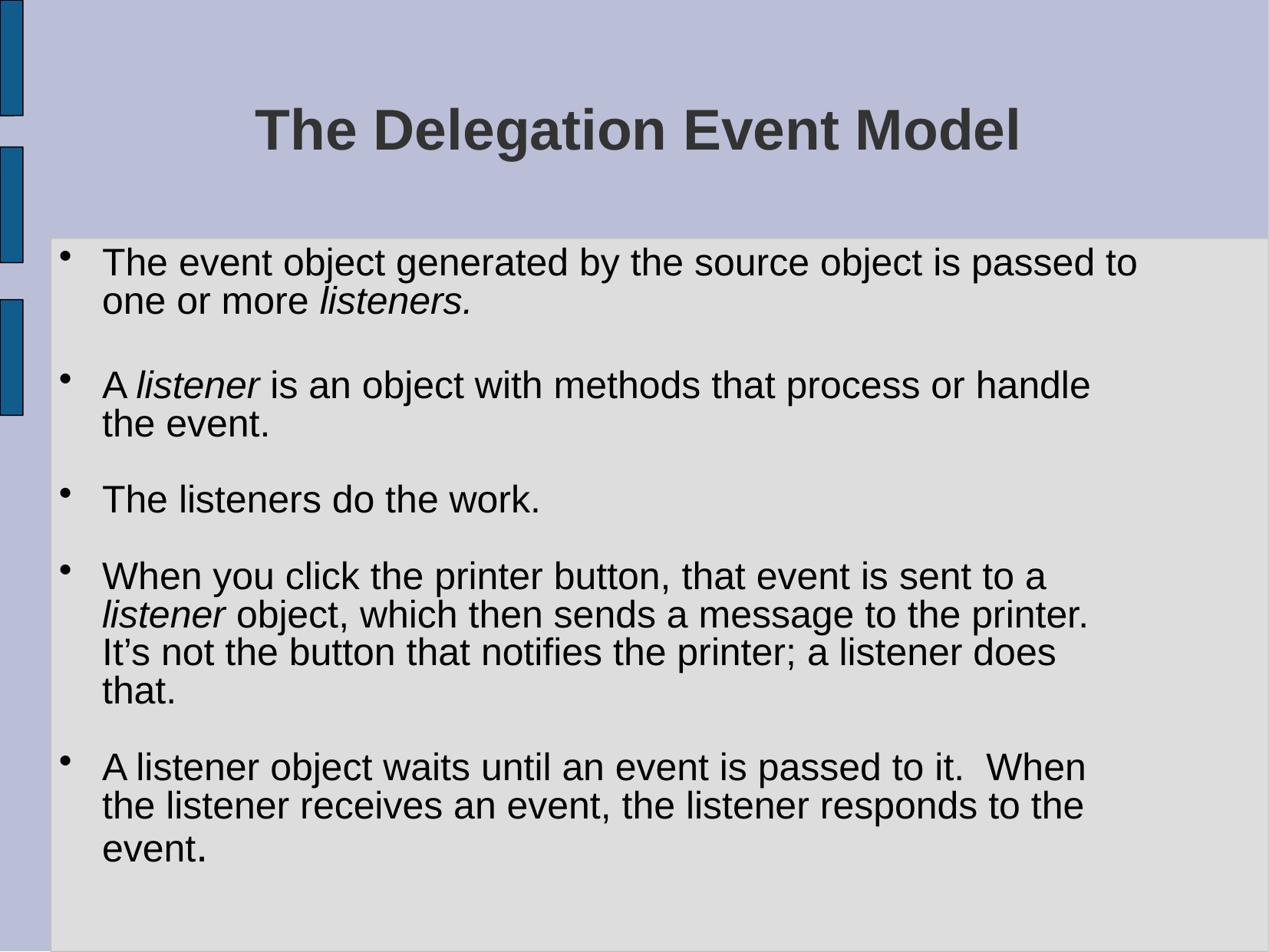

# The Delegation Event Model
The event object generated by the source object is passed to one or more listeners.
A listener is an object with methods that process or handle the event.
The listeners do the work.
When you click the printer button, that event is sent to a listener object, which then sends a message to the printer.  It’s not the button that notifies the printer; a listener does that.
A listener object waits until an event is passed to it.  When the listener receives an event, the listener responds to the event.